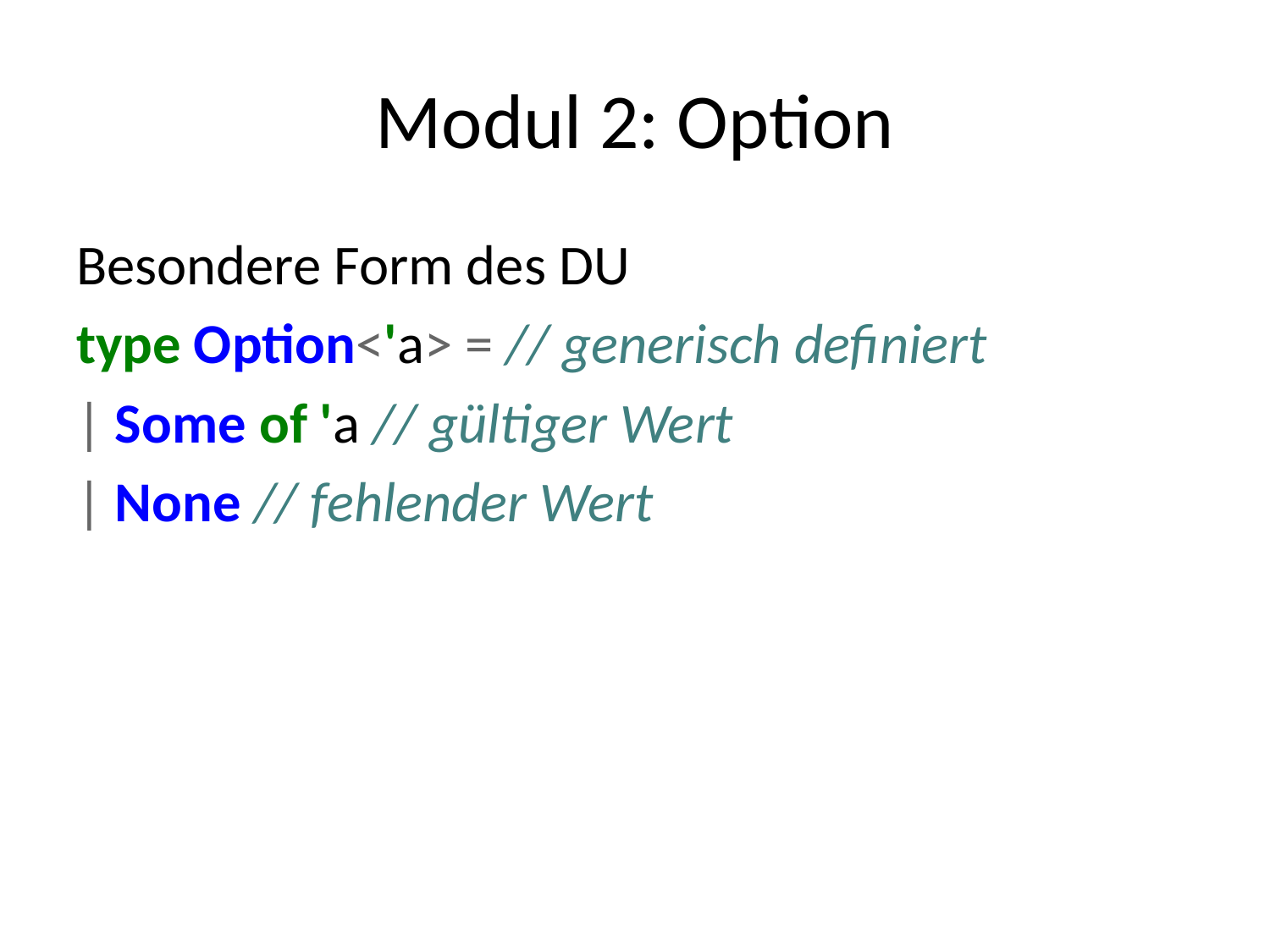

# Modul 2: Option
Besondere Form des DU
type Option<'a> = // generisch definiert
| Some of 'a // gültiger Wert
| None // fehlender Wert